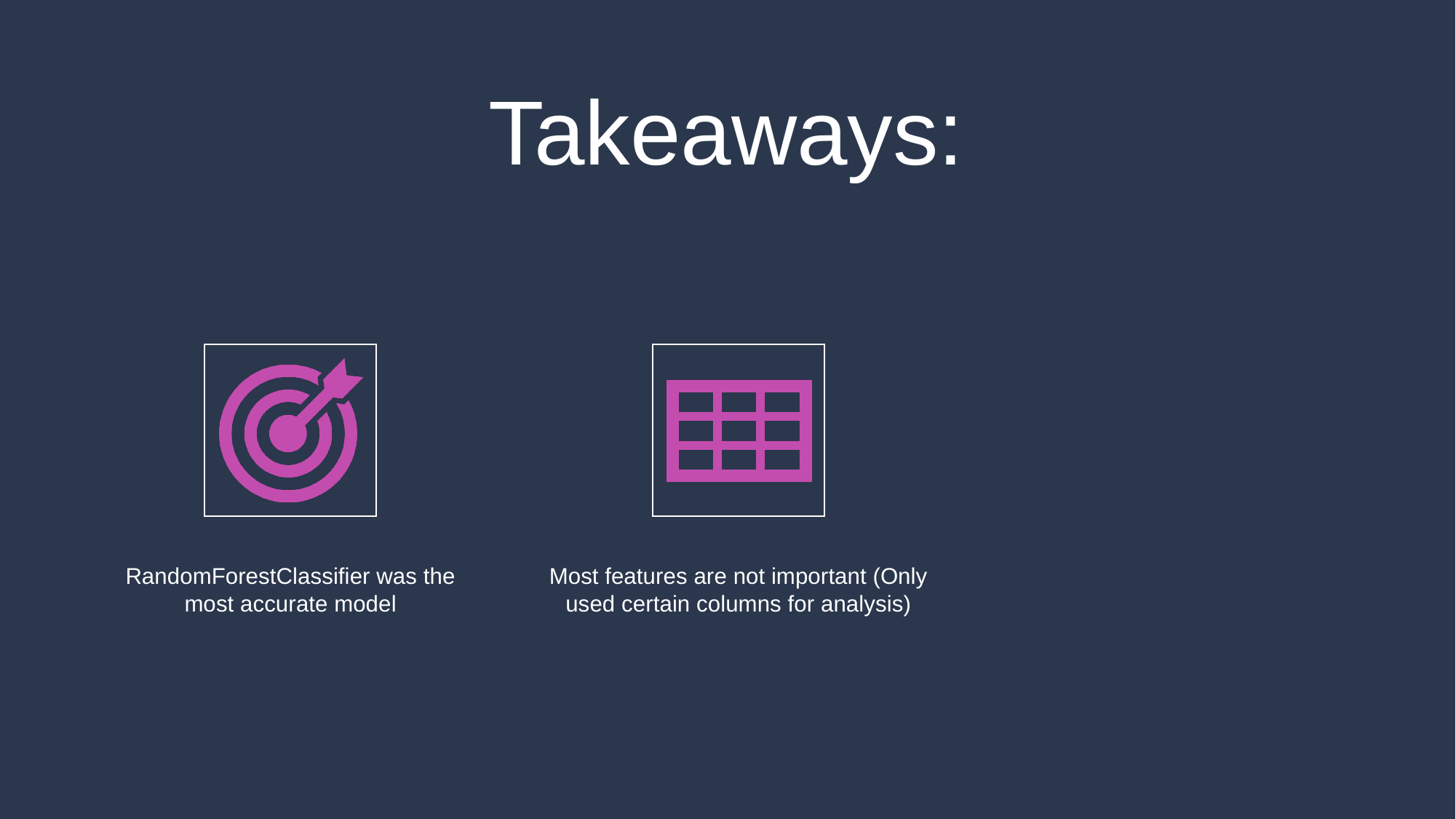

# Takeaways:

RandomForestClassifier was the most accurate model

Most features are not important (Only used certain columns for analysis)